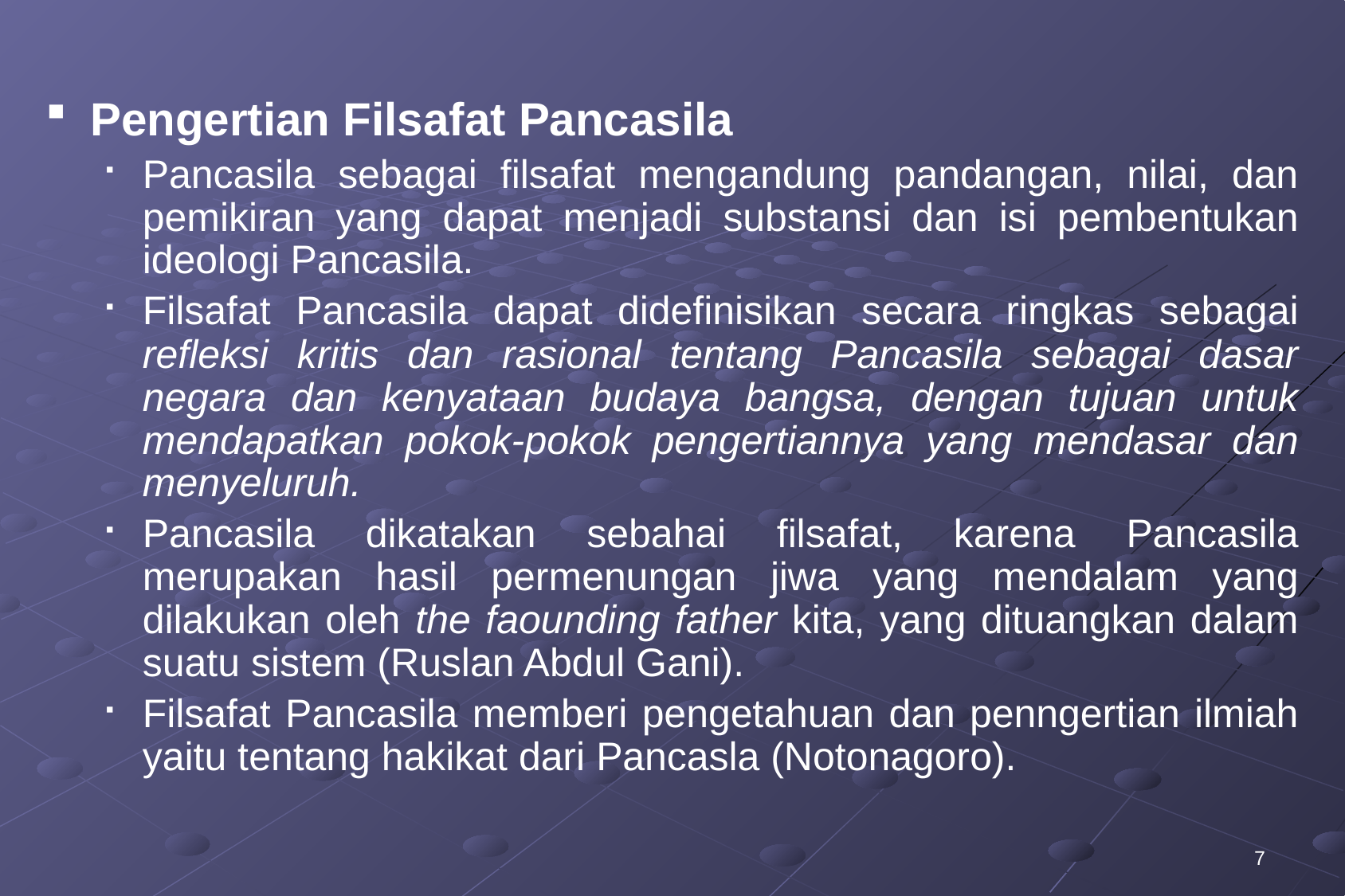

Pengertian Filsafat Pancasila
Pancasila sebagai filsafat mengandung pandangan, nilai, dan pemikiran yang dapat menjadi substansi dan isi pembentukan ideologi Pancasila.
Filsafat Pancasila dapat didefinisikan secara ringkas sebagai refleksi kritis dan rasional tentang Pancasila sebagai dasar negara dan kenyataan budaya bangsa, dengan tujuan untuk mendapatkan pokok-pokok pengertiannya yang mendasar dan menyeluruh.
Pancasila dikatakan sebahai filsafat, karena Pancasila merupakan hasil permenungan jiwa yang mendalam yang dilakukan oleh the faounding father kita, yang dituangkan dalam suatu sistem (Ruslan Abdul Gani).
Filsafat Pancasila memberi pengetahuan dan penngertian ilmiah yaitu tentang hakikat dari Pancasla (Notonagoro).
7